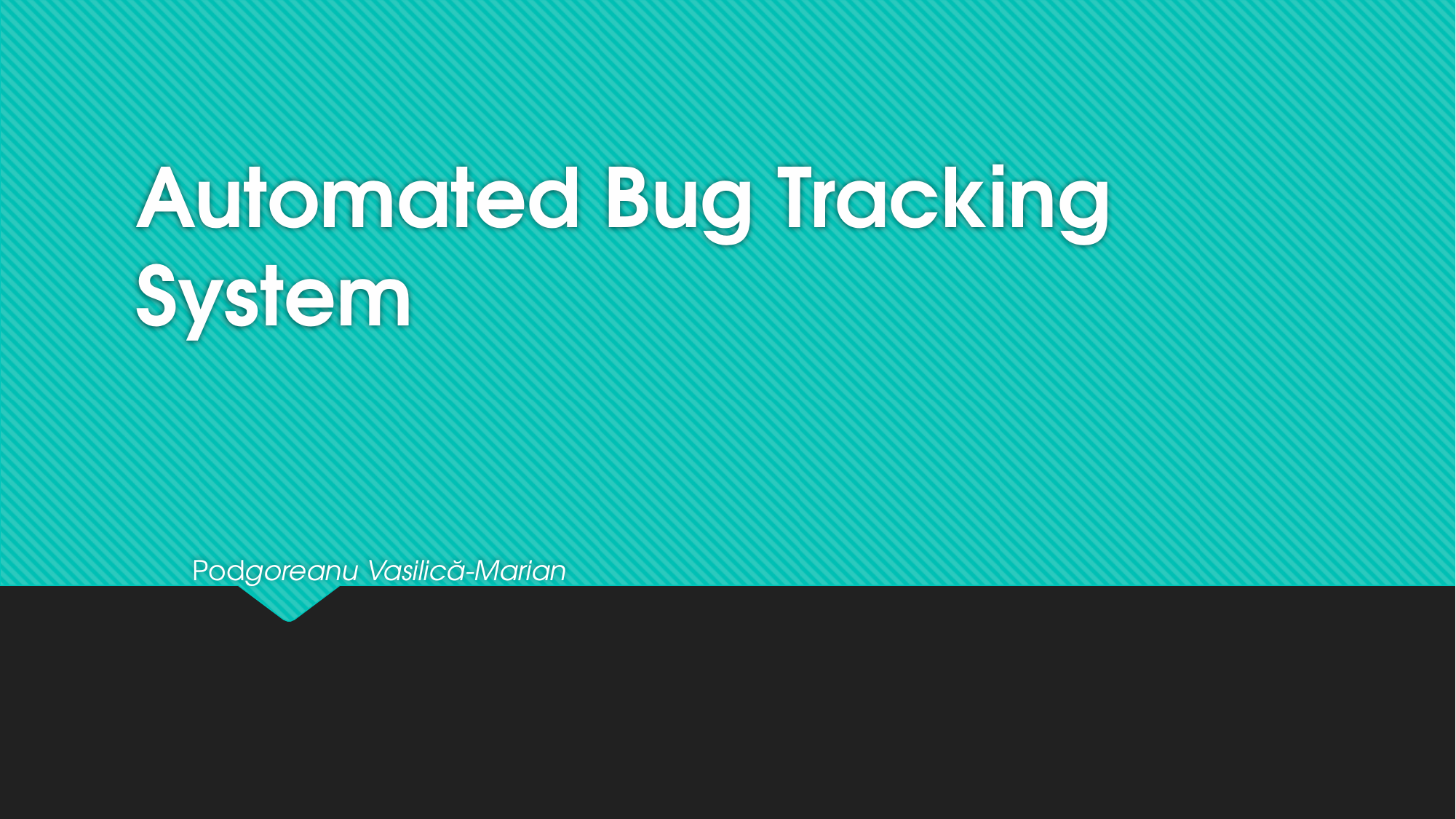

# Automated Bug Tracking System
Podgoreanu Vasilică-Marian